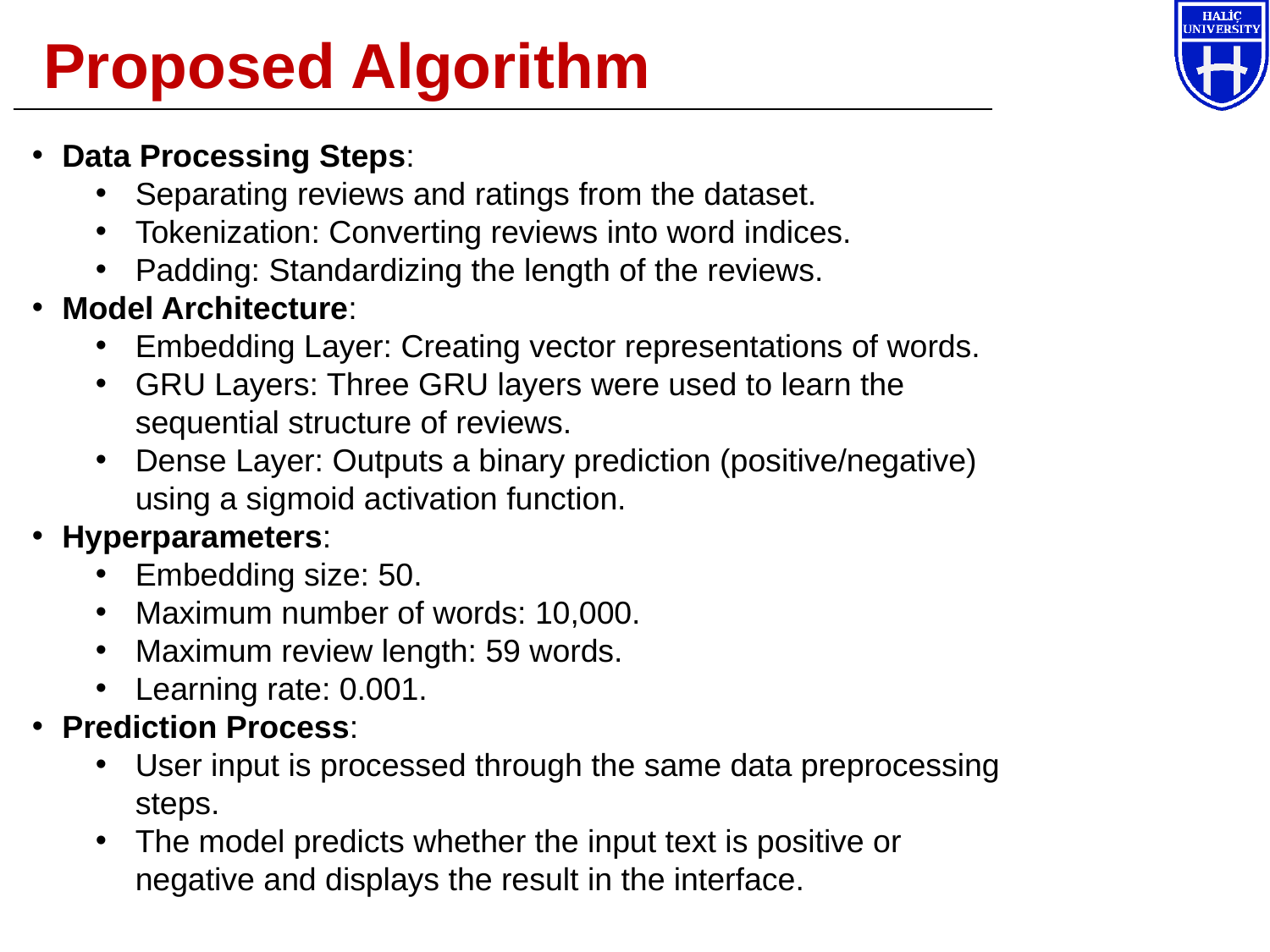

Proposed Algorithm

Data Processing Steps:
Separating reviews and ratings from the dataset.
Tokenization: Converting reviews into word indices.
Padding: Standardizing the length of the reviews.
Model Architecture:
Embedding Layer: Creating vector representations of words.
GRU Layers: Three GRU layers were used to learn the sequential structure of reviews.
Dense Layer: Outputs a binary prediction (positive/negative) using a sigmoid activation function.
Hyperparameters:
Embedding size: 50.
Maximum number of words: 10,000.
Maximum review length: 59 words.
Learning rate: 0.001.
Prediction Process:
User input is processed through the same data preprocessing steps.
The model predicts whether the input text is positive or negative and displays the result in the interface.